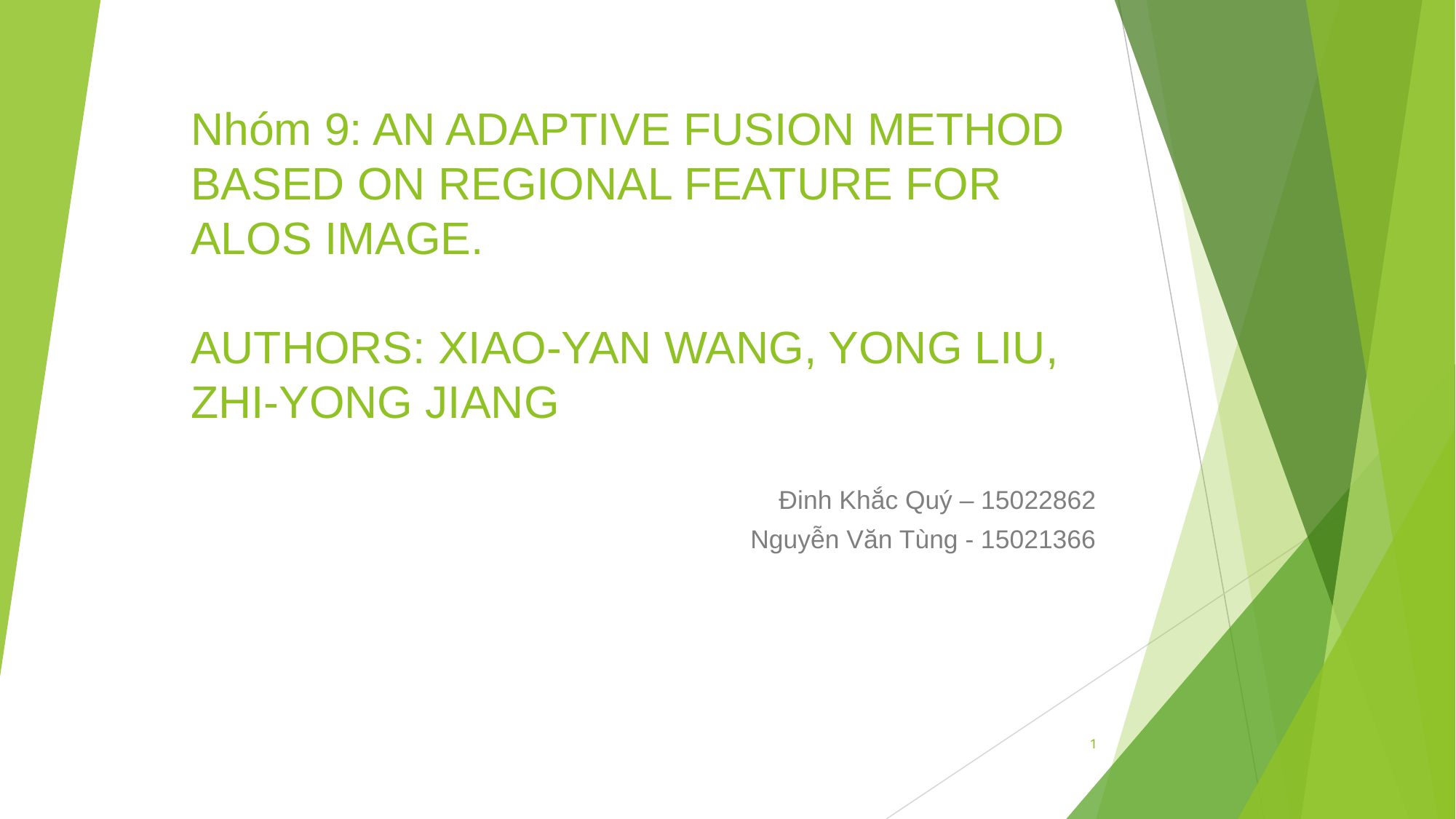

# Nhóm 9: AN ADAPTIVE FUSION METHOD BASED ON REGIONAL FEATURE FOR ALOS IMAGE. AUTHORS: XIAO-YAN WANG, YONG LIU, ZHI-YONG JIANG
Đinh Khắc Quý – 15022862
Nguyễn Văn Tùng - 15021366

1